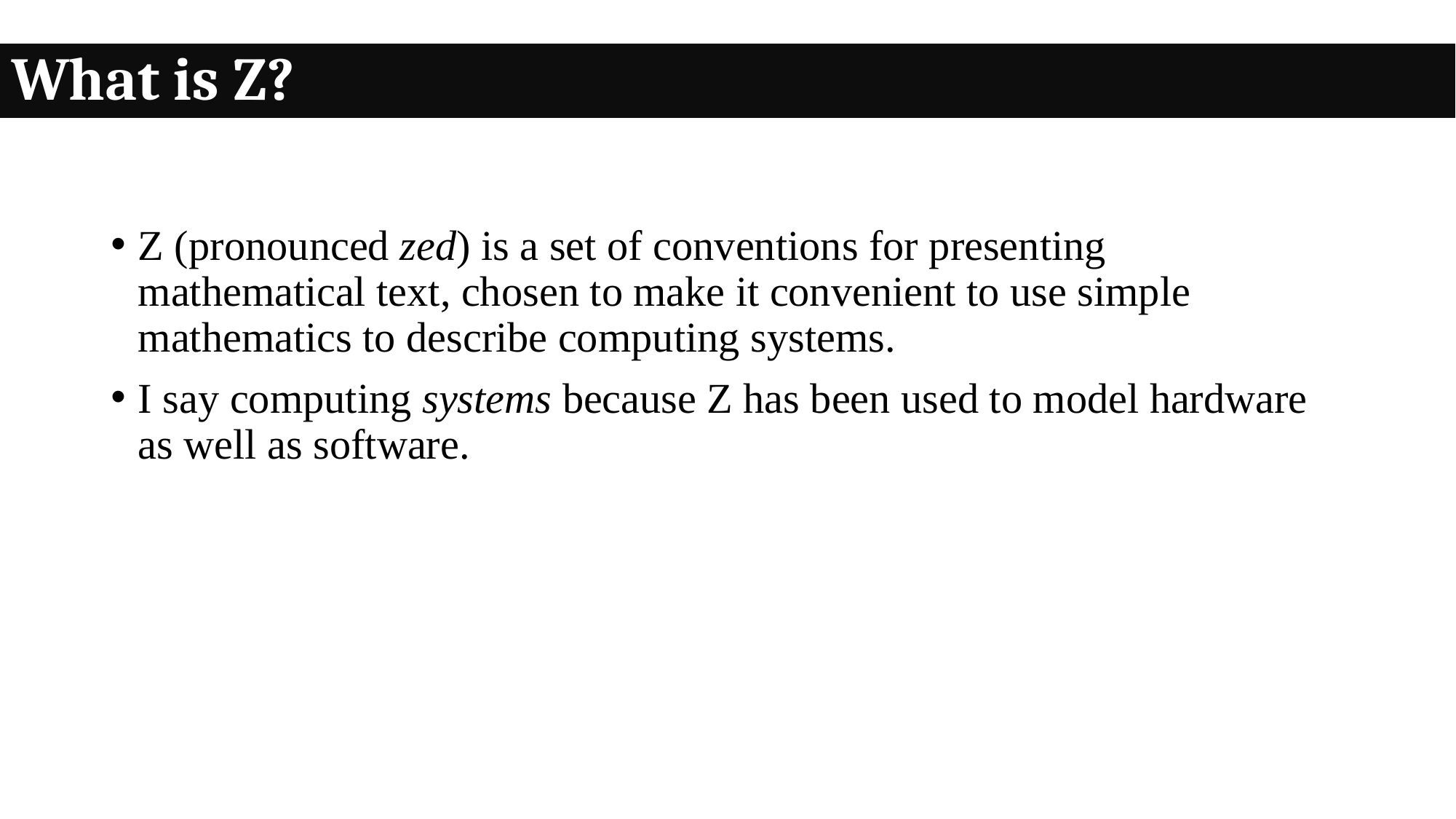

What is Z?
Z (pronounced zed) is a set of conventions for presenting mathematical text, chosen to make it convenient to use simple mathematics to describe computing systems.
I say computing systems because Z has been used to model hardware as well as software.